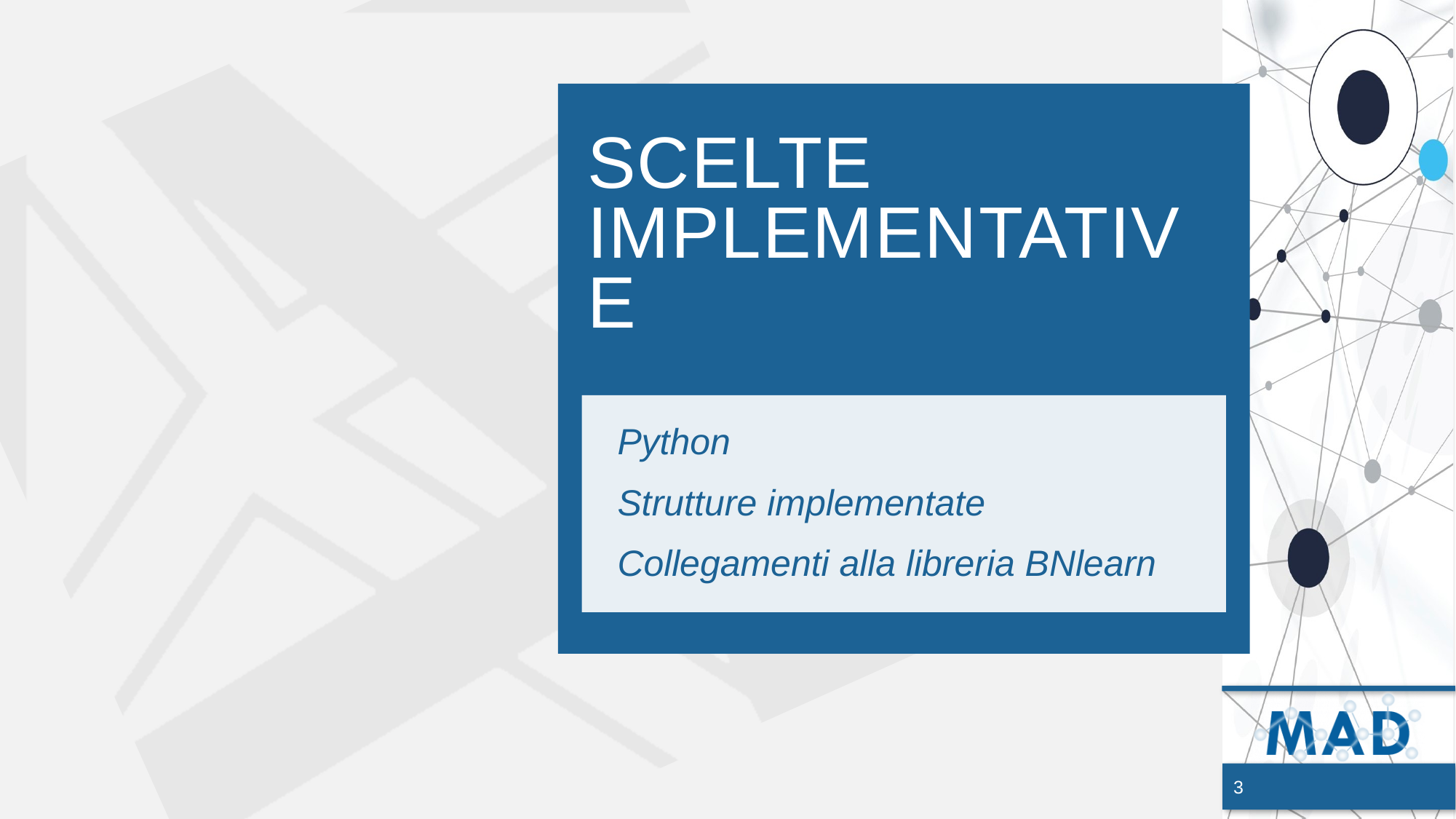

# Scelte implementative
Python
Strutture implementate
Collegamenti alla libreria BNlearn
3